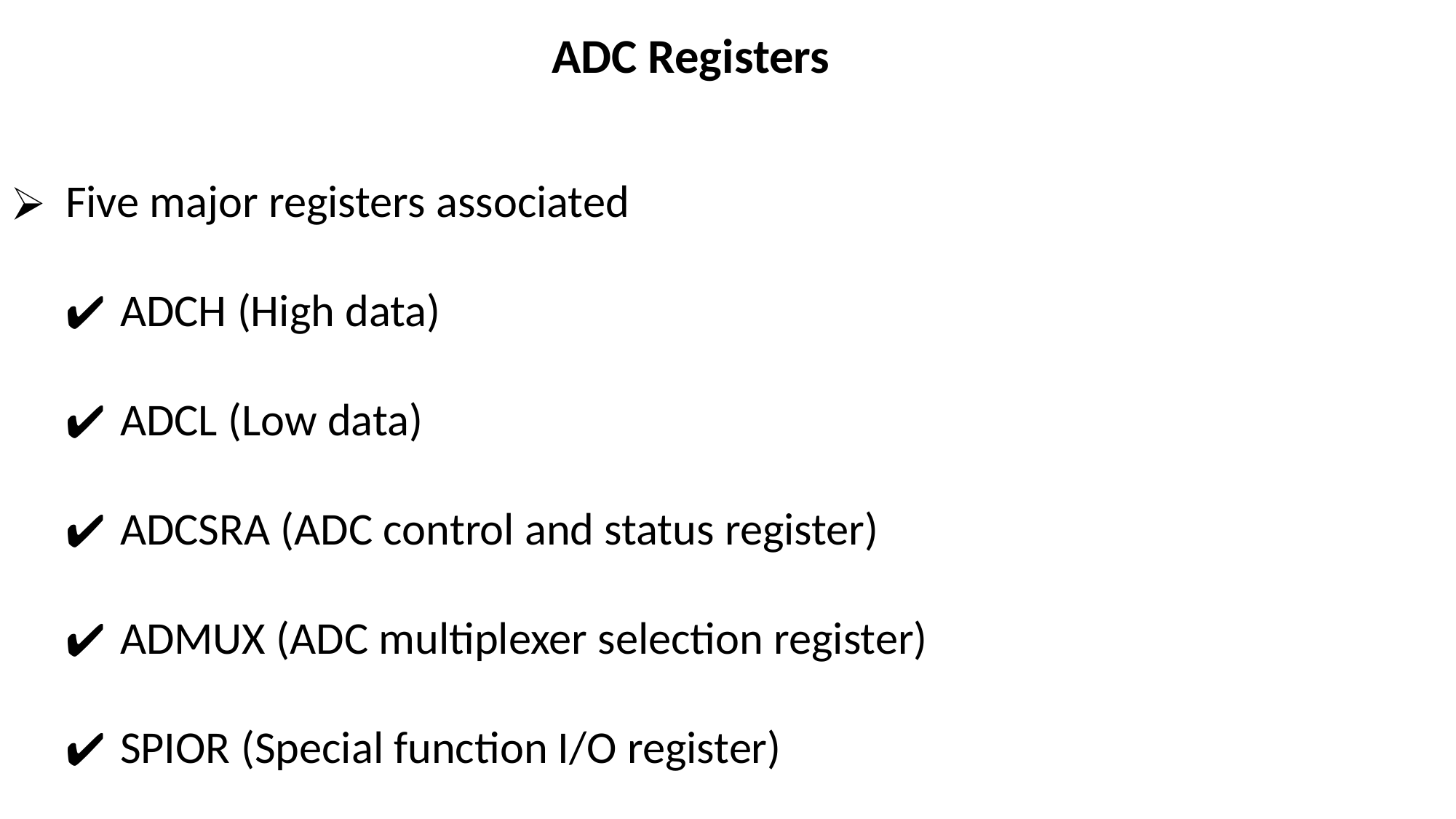

ADC Registers
Five major registers associated
ADCH (High data)
ADCL (Low data)
ADCSRA (ADC control and status register)
ADMUX (ADC multiplexer selection register)
SPIOR (Special function I/O register)